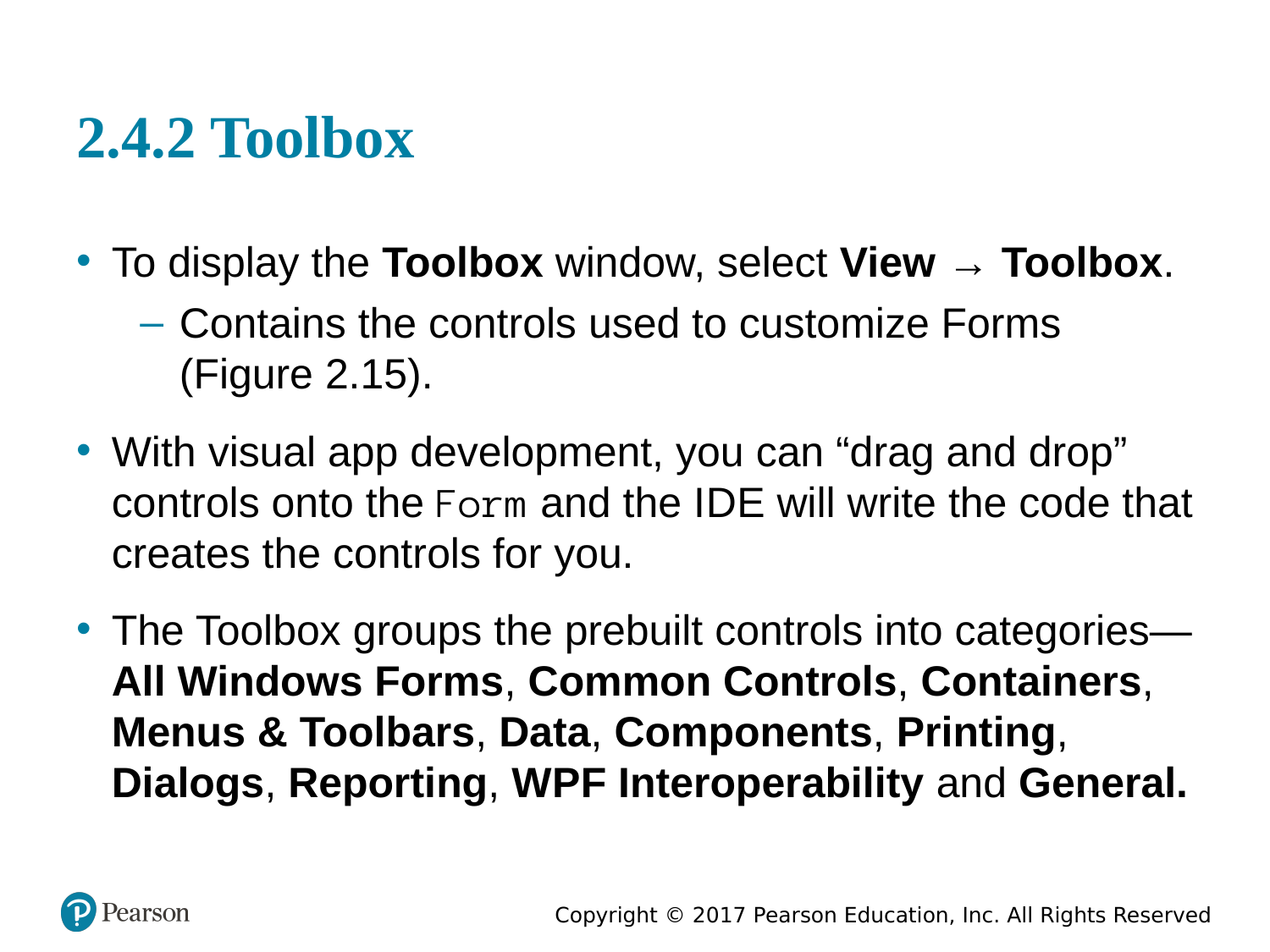

# 2.4.2 Toolbox
To display the Toolbox window, select View → Toolbox.
Contains the controls used to customize Forms (Figure 2.15).
With visual app development, you can “drag and drop” controls onto the Form and the I D E will write the code that creates the controls for you.
The Toolbox groups the prebuilt controls into categories—All Windows Forms, Common Controls, Containers, Menus & Toolbars, Data, Components, Printing, Dialogs, Reporting, W P F Interoperability and General.